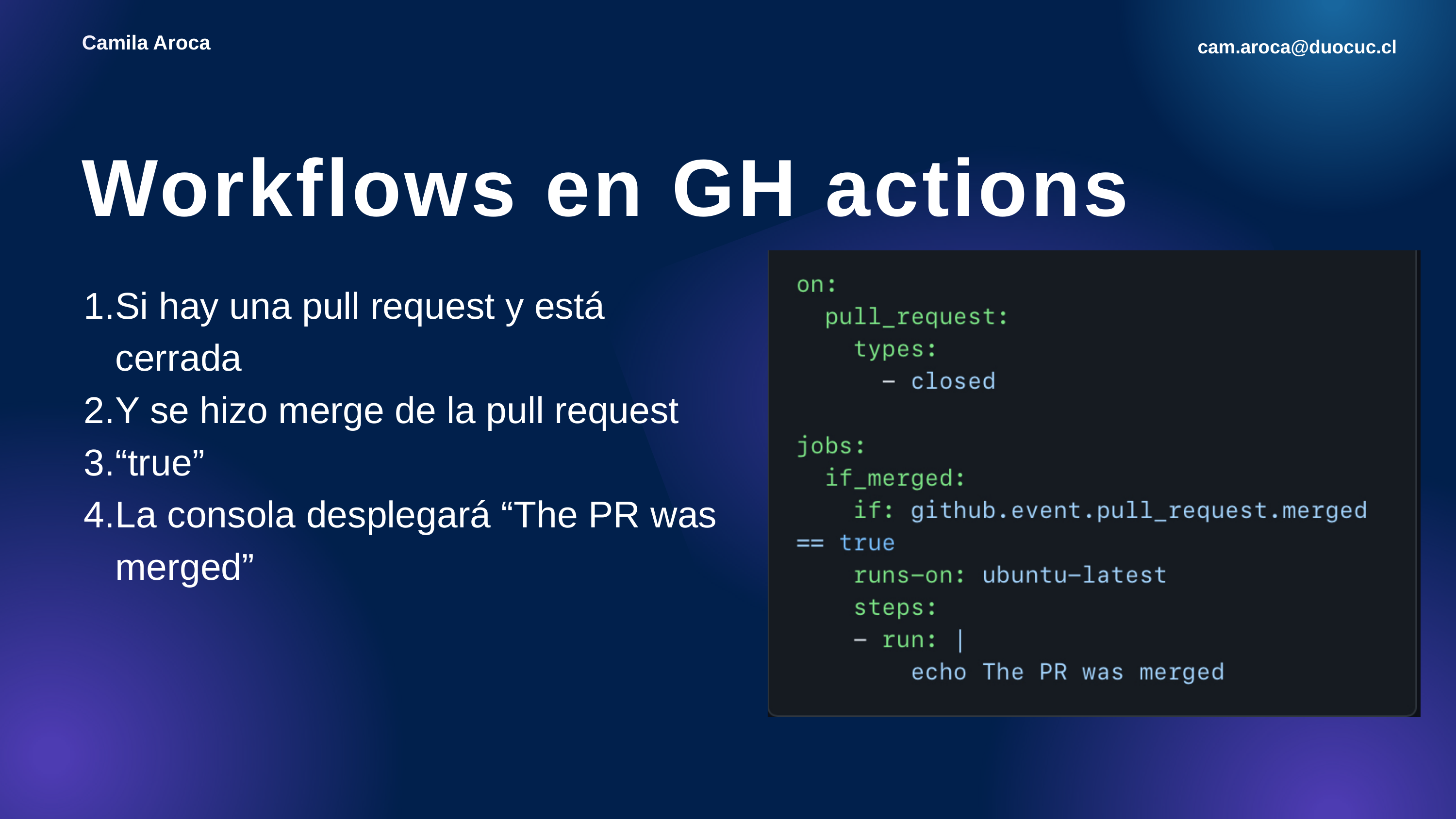

Camila Aroca
cam.aroca@duocuc.cl
Workflows en GH actions

Si hay una pull request y está cerrada
Y se hizo merge de la pull request
“true”
La consola desplegará “The PR was merged”